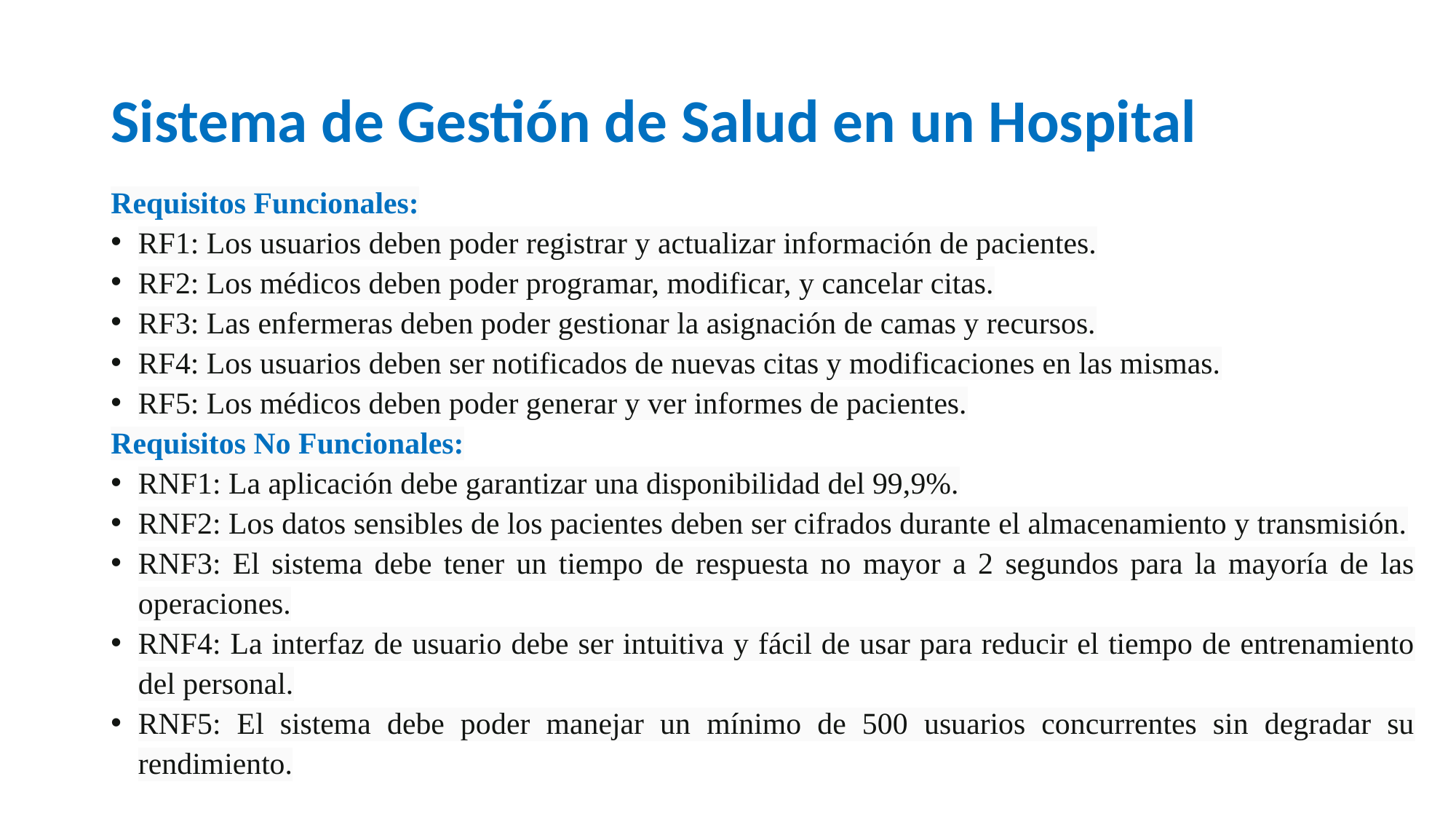

# Sistema de Gestión de Salud en un Hospital
Requisitos Funcionales:
RF1: Los usuarios deben poder registrar y actualizar información de pacientes.
RF2: Los médicos deben poder programar, modificar, y cancelar citas.
RF3: Las enfermeras deben poder gestionar la asignación de camas y recursos.
RF4: Los usuarios deben ser notificados de nuevas citas y modificaciones en las mismas.
RF5: Los médicos deben poder generar y ver informes de pacientes.
Requisitos No Funcionales:
RNF1: La aplicación debe garantizar una disponibilidad del 99,9%.
RNF2: Los datos sensibles de los pacientes deben ser cifrados durante el almacenamiento y transmisión.
RNF3: El sistema debe tener un tiempo de respuesta no mayor a 2 segundos para la mayoría de las operaciones.
RNF4: La interfaz de usuario debe ser intuitiva y fácil de usar para reducir el tiempo de entrenamiento del personal.
RNF5: El sistema debe poder manejar un mínimo de 500 usuarios concurrentes sin degradar su rendimiento.